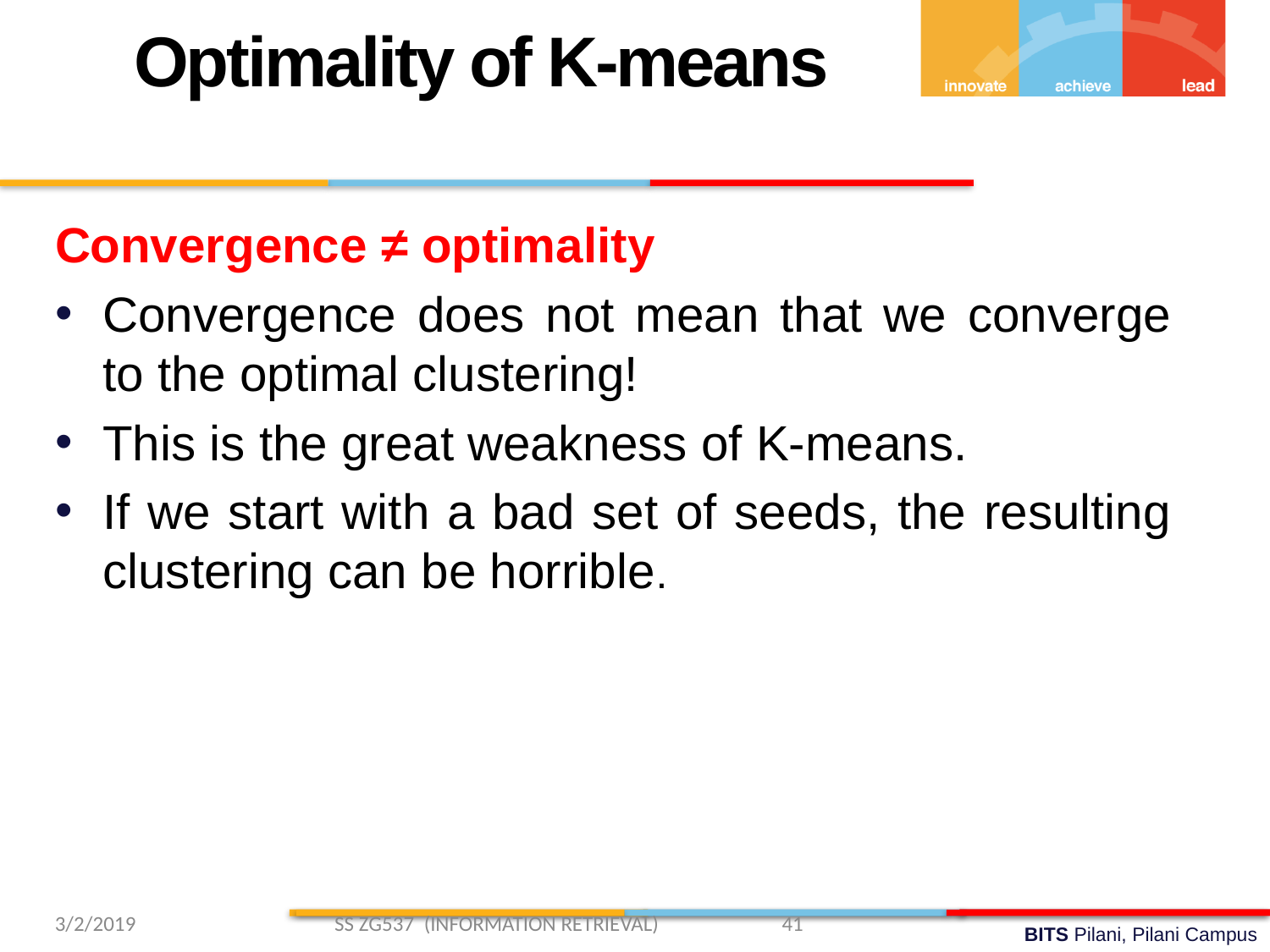

Optimality of K-means

Convergence ≠ optimality
Convergence does not mean that we converge to the optimal clustering!
This is the great weakness of K-means.
If we start with a bad set of seeds, the resulting clustering can be horrible.

3/2/2019                                         SS ZG537  (INFORMATION RETRIEVAL)                         41